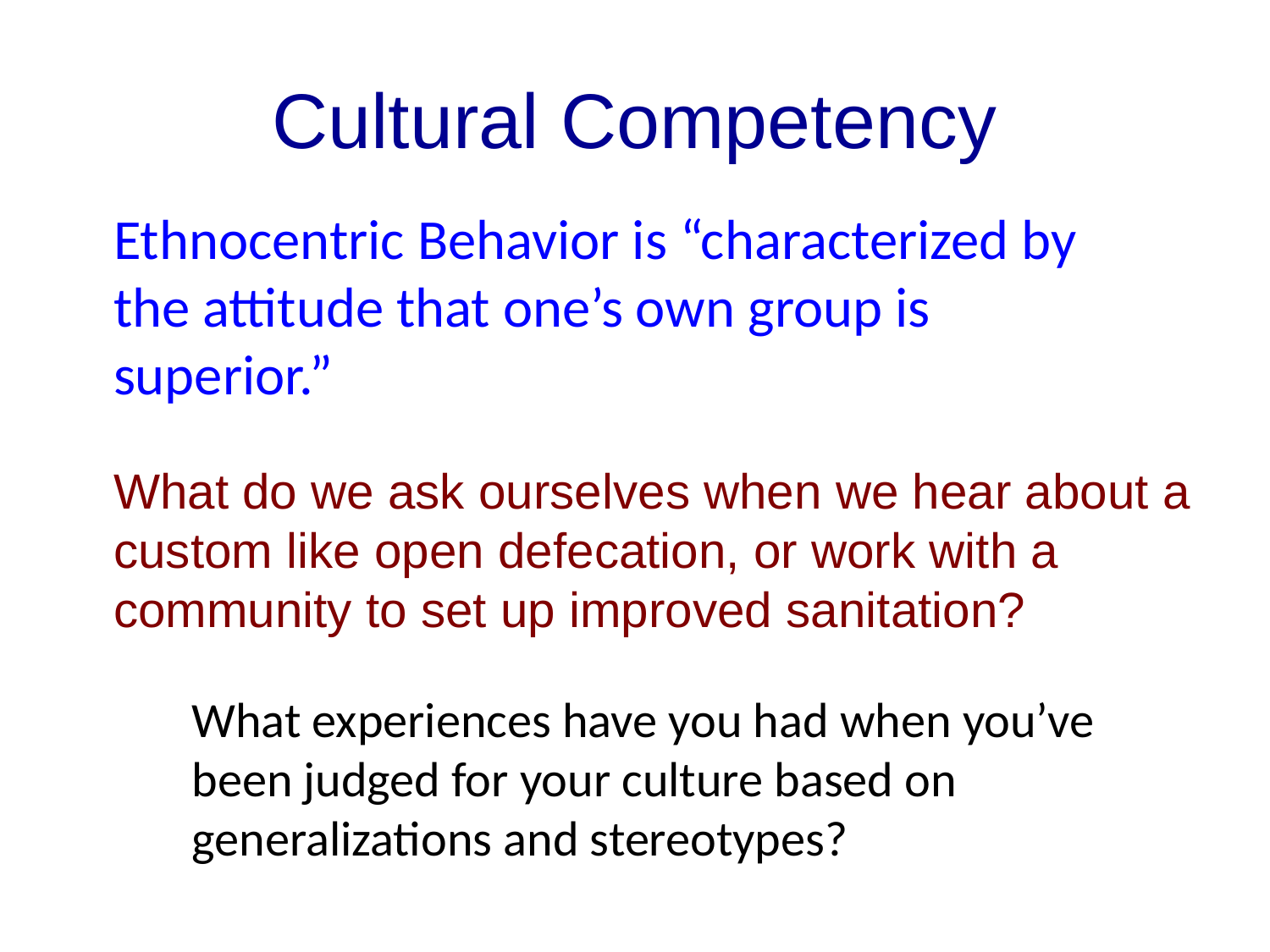

# Cultural Competency
Ethnocentric Behavior is “characterized by the attitude that one’s own group is superior.”
What do we ask ourselves when we hear about a custom like open defecation, or work with a community to set up improved sanitation?

What experiences have you had when you’ve been judged for your culture based on generalizations and stereotypes?